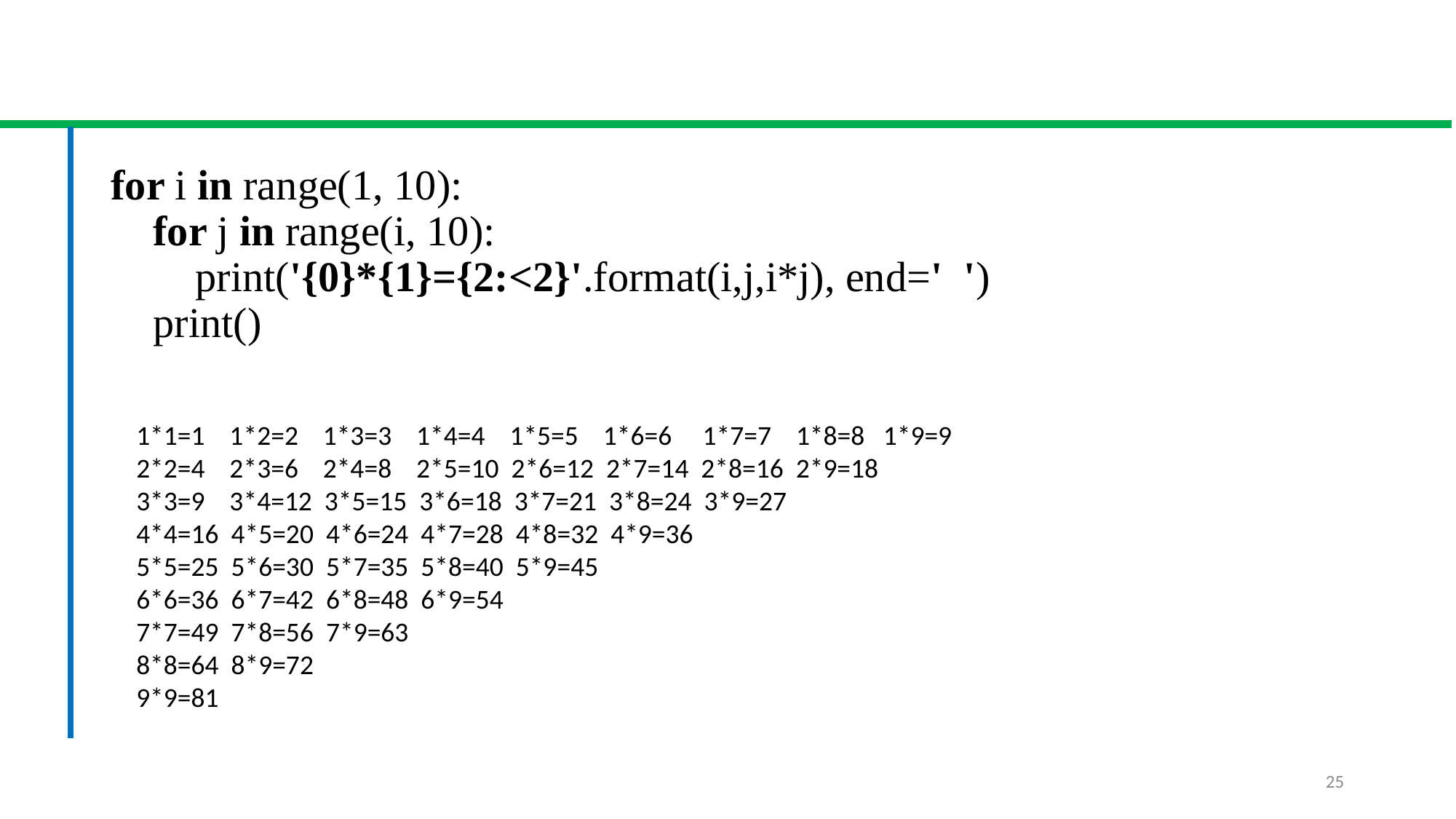

#
for i in range(1, 10):
    for j in range(i, 10):
        print('{0}*{1}={2:<2}'.format(i,j,i*j), end='  ')
    print()
1*1=1    1*2=2    1*3=3    1*4=4    1*5=5    1*6=6     1*7=7    1*8=8   1*9=9
2*2=4    2*3=6    2*4=8    2*5=10  2*6=12  2*7=14  2*8=16  2*9=18
3*3=9    3*4=12  3*5=15  3*6=18  3*7=21  3*8=24  3*9=27
4*4=16  4*5=20  4*6=24  4*7=28  4*8=32  4*9=36
5*5=25  5*6=30  5*7=35  5*8=40  5*9=45
6*6=36  6*7=42  6*8=48  6*9=54
7*7=49  7*8=56  7*9=63
8*8=64  8*9=72
9*9=81
25